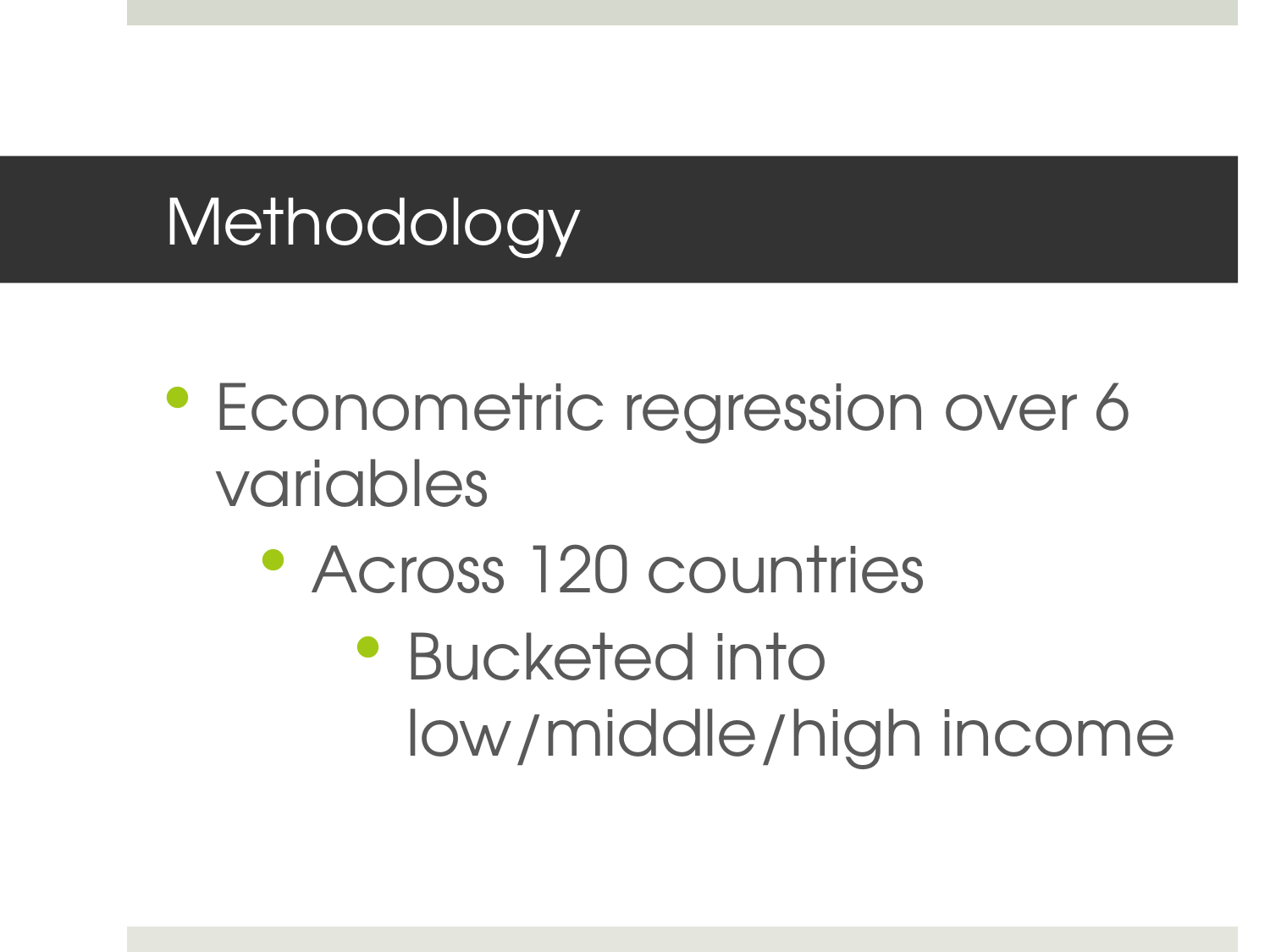

# Methodology
Econometric regression over 6 variables
Across 120 countries
Bucketed into             low/middle/high income